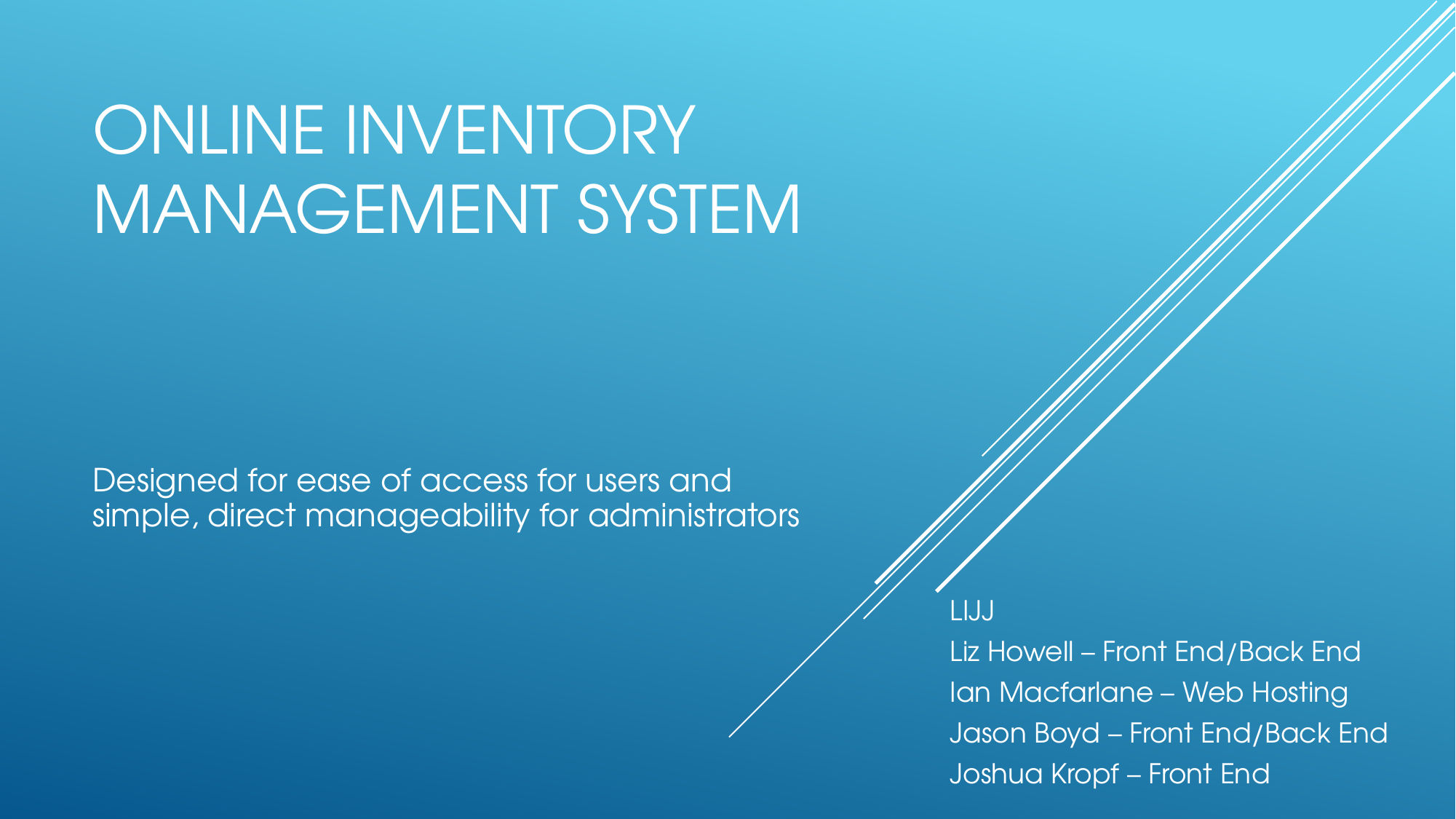

# ONLINE INVENTORY MANAGEMENT SYSTEM
Designed for ease of access for users and simple, direct manageability for administrators

LIJJ
Liz Howell – Front End/Back End
Ian Macfarlane – Web Hosting
Jason Boyd – Front End/Back End
Joshua Kropf – Front End